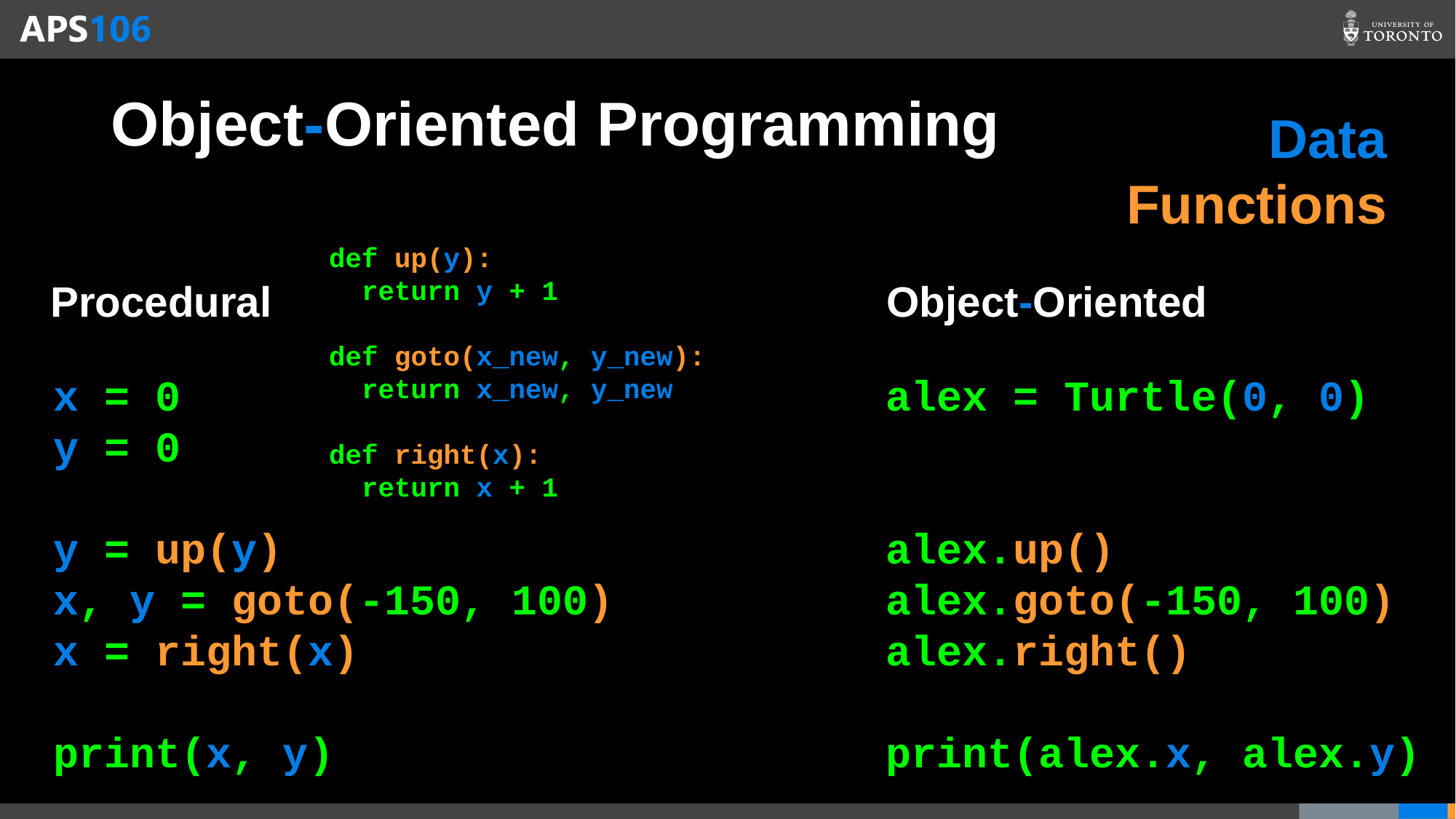

# Object-Oriented Programming
Data
Functions
def up(y):
  return y + 1

def goto(x_new, y_new):
  return x_new, y_new

def right(x):
  return x + 1
Procedural
Object-Oriented
x = 0
y = 0

y = up(y)
x, y = goto(-150, 100)
x = right(x)

print(x, y)
alex = Turtle(0, 0)

alex.up()
alex.goto(-150, 100)
alex.right()

print(alex.x, alex.y)